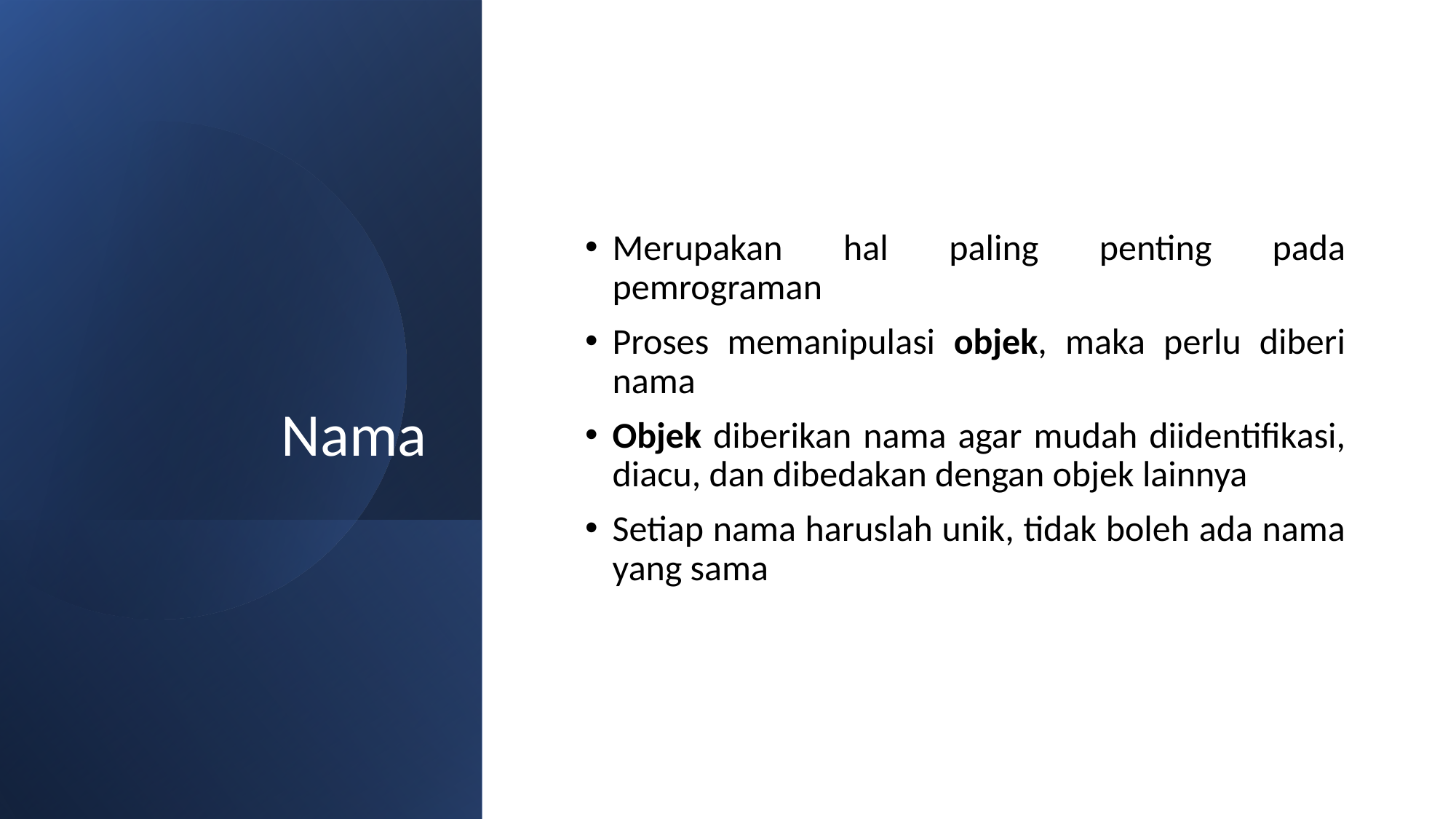

# Nama
Merupakan hal paling penting pada pemrograman
Proses memanipulasi objek, maka perlu diberi nama
Objek diberikan nama agar mudah diidentifikasi, diacu, dan dibedakan dengan objek lainnya
Setiap nama haruslah unik, tidak boleh ada nama yang sama